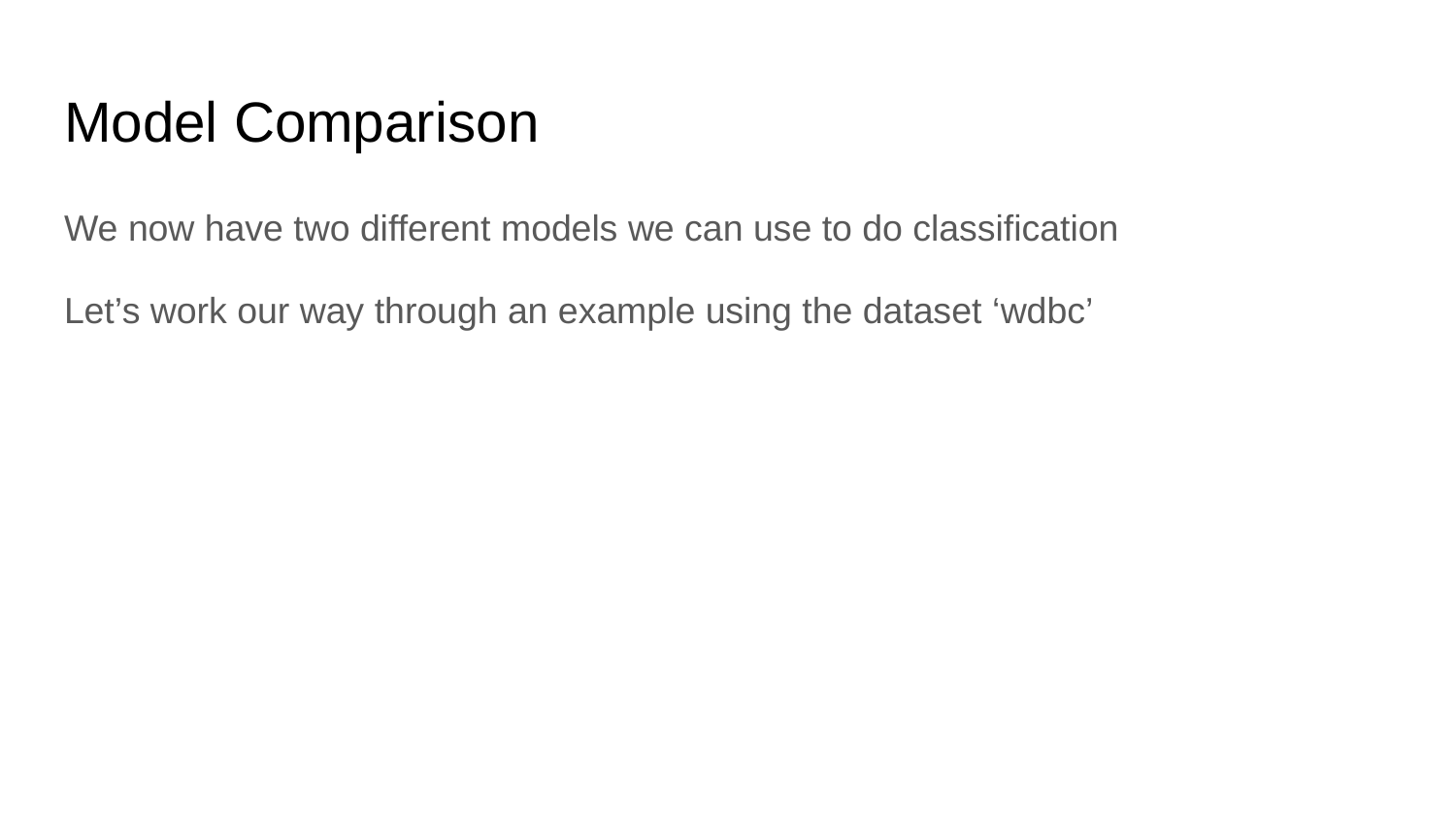

# Model Comparison
We now have two different models we can use to do classification
Let’s work our way through an example using the dataset ‘wdbc’